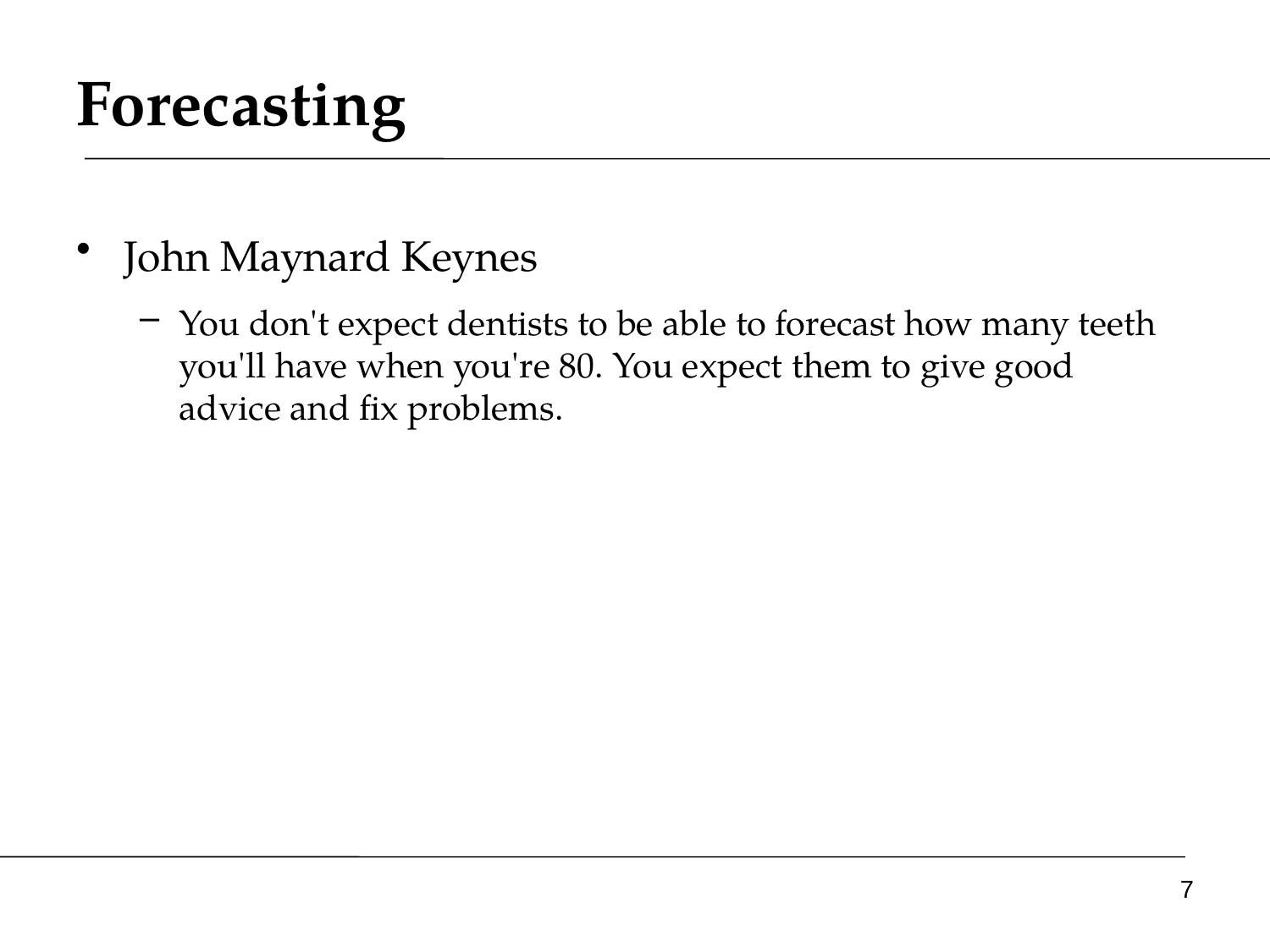

Forecasting
John Maynard Keynes
You don't expect dentists to be able to forecast how many teeth you'll have when you're 80. You expect them to give good advice and fix problems.
7